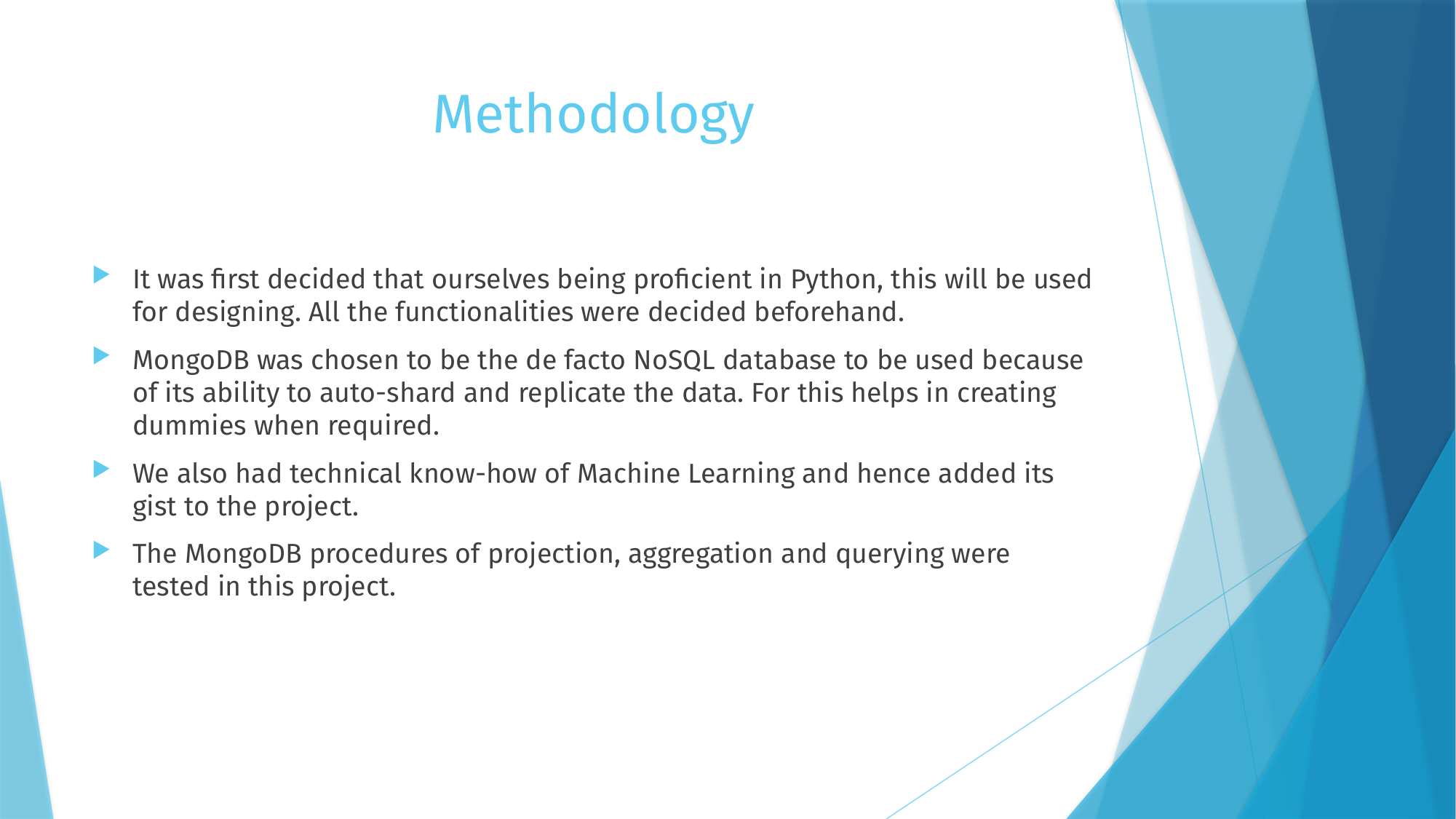

# Methodology
It was first decided that ourselves being proficient in Python, this will be used for designing. All the functionalities were decided beforehand.
MongoDB was chosen to be the de facto NoSQL database to be used because of its ability to auto-shard and replicate the data. For this helps in creating dummies when required.
We also had technical know-how of Machine Learning and hence added its gist to the project.
The MongoDB procedures of projection, aggregation and querying were tested in this project.